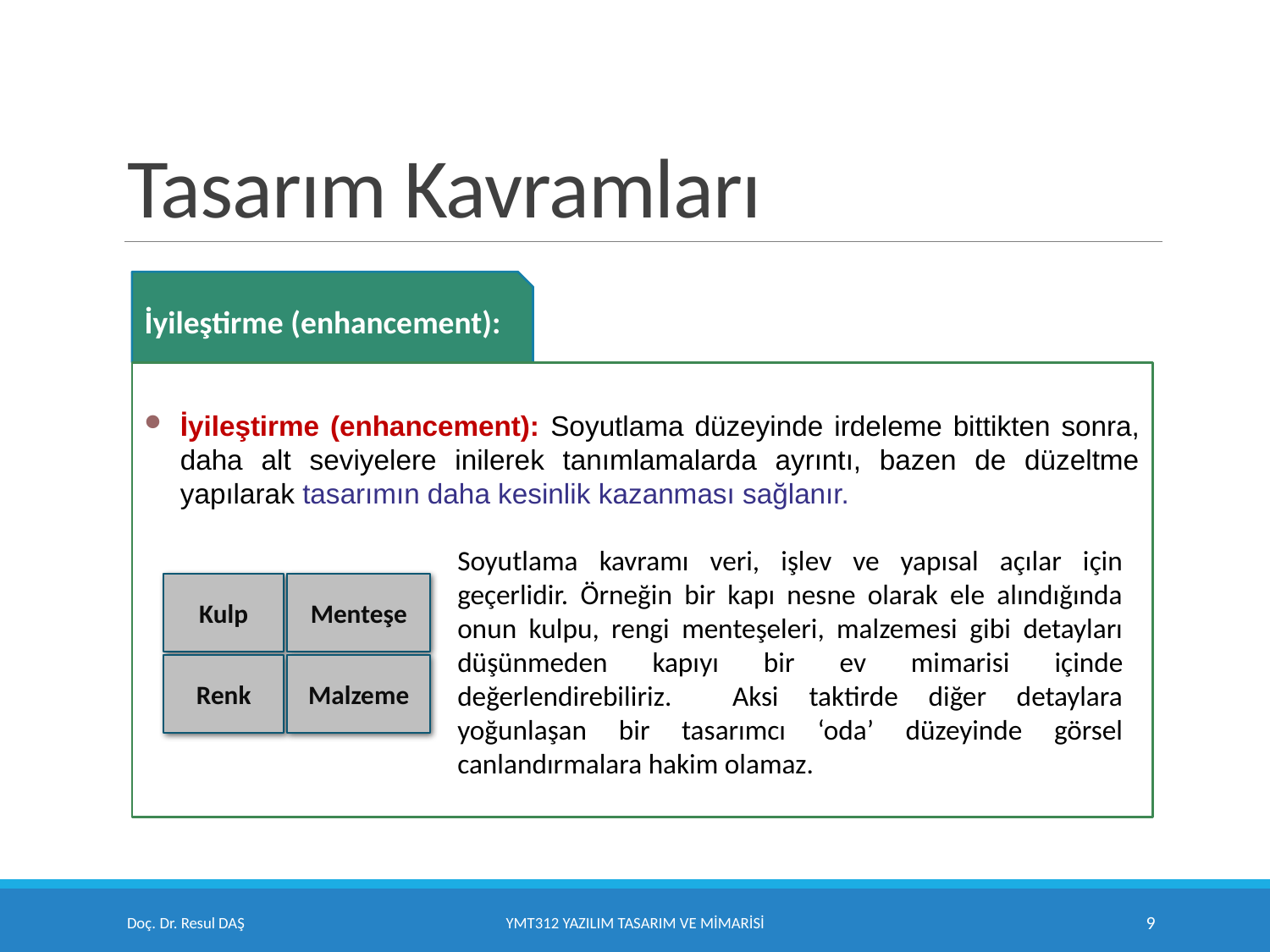

# Tasarım Kavramları
İyileştirme (enhancement):

İyileştirme (enhancement): Soyutlama düzeyinde irdeleme bittikten sonra, daha alt seviyelere inilerek tanımlamalarda ayrıntı, bazen de düzeltme yapılarak tasarımın daha kesinlik kazanması sağlanır.

Soyutlama kavramı veri, işlev ve yapısal açılar için geçerlidir. Örneğin bir kapı nesne olarak ele alındığında onun kulpu, rengi menteşeleri, malzemesi gibi detayları düşünmeden kapıyı bir ev mimarisi içinde değerlendirebiliriz.  Aksi taktirde diğer detaylara yoğunlaşan bir tasarımcı ‘oda’ düzeyinde görsel canlandırmalara hakim olamaz.
Menteşe
Kulp
Malzeme
Renk
Doç. Dr. Resul DAŞ
YMT312 Yazılım Tasarım ve Mimarisi
9